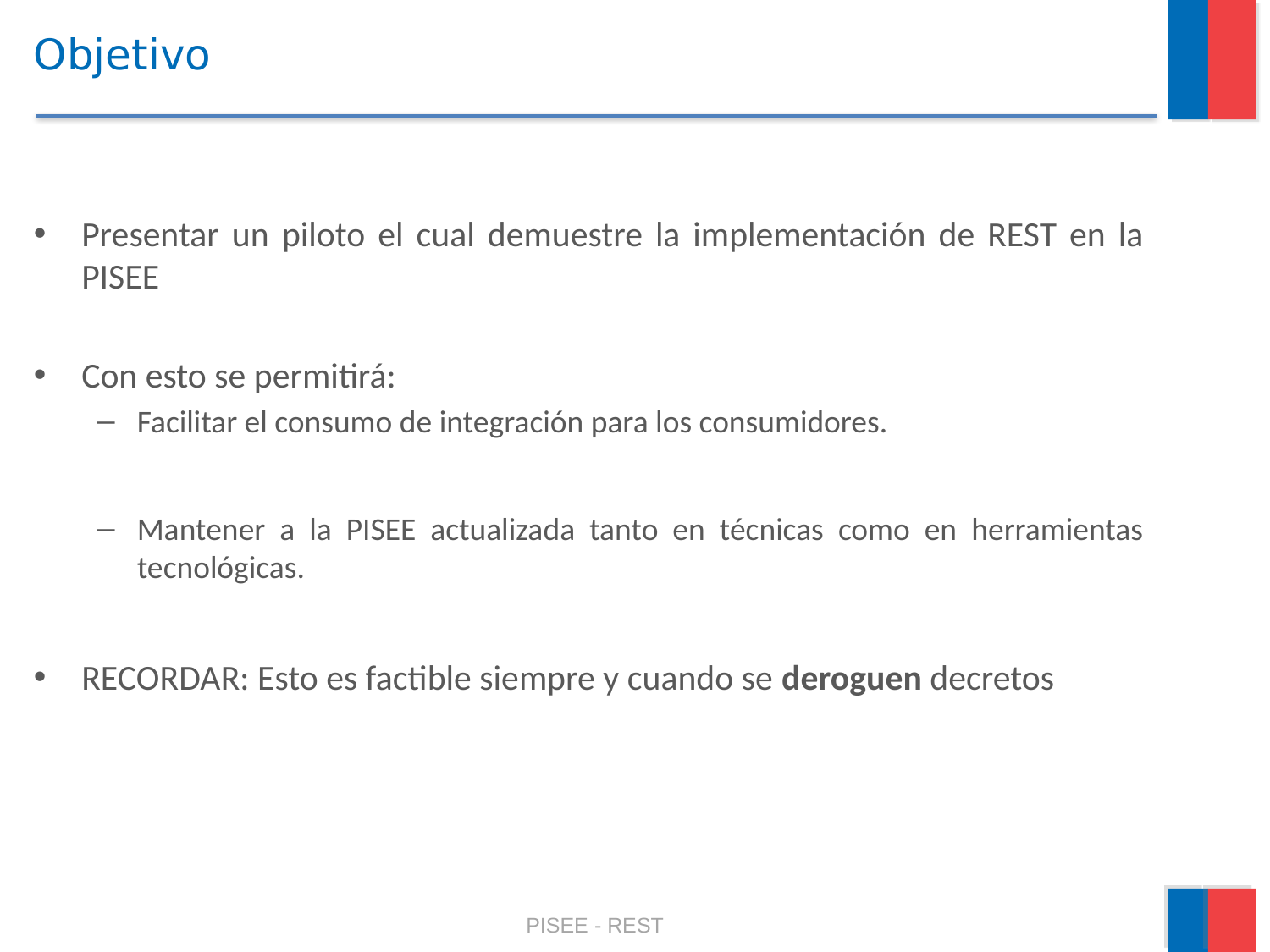

# Objetivo
Presentar un piloto el cual demuestre la implementación de REST en la PISEE

Con esto se permitirá:
Facilitar el consumo de integración para los consumidores.

Mantener a la PISEE actualizada tanto en técnicas como en herramientas tecnológicas.

RECORDAR: Esto es factible siempre y cuando se deroguen decretos
PISEE - REST